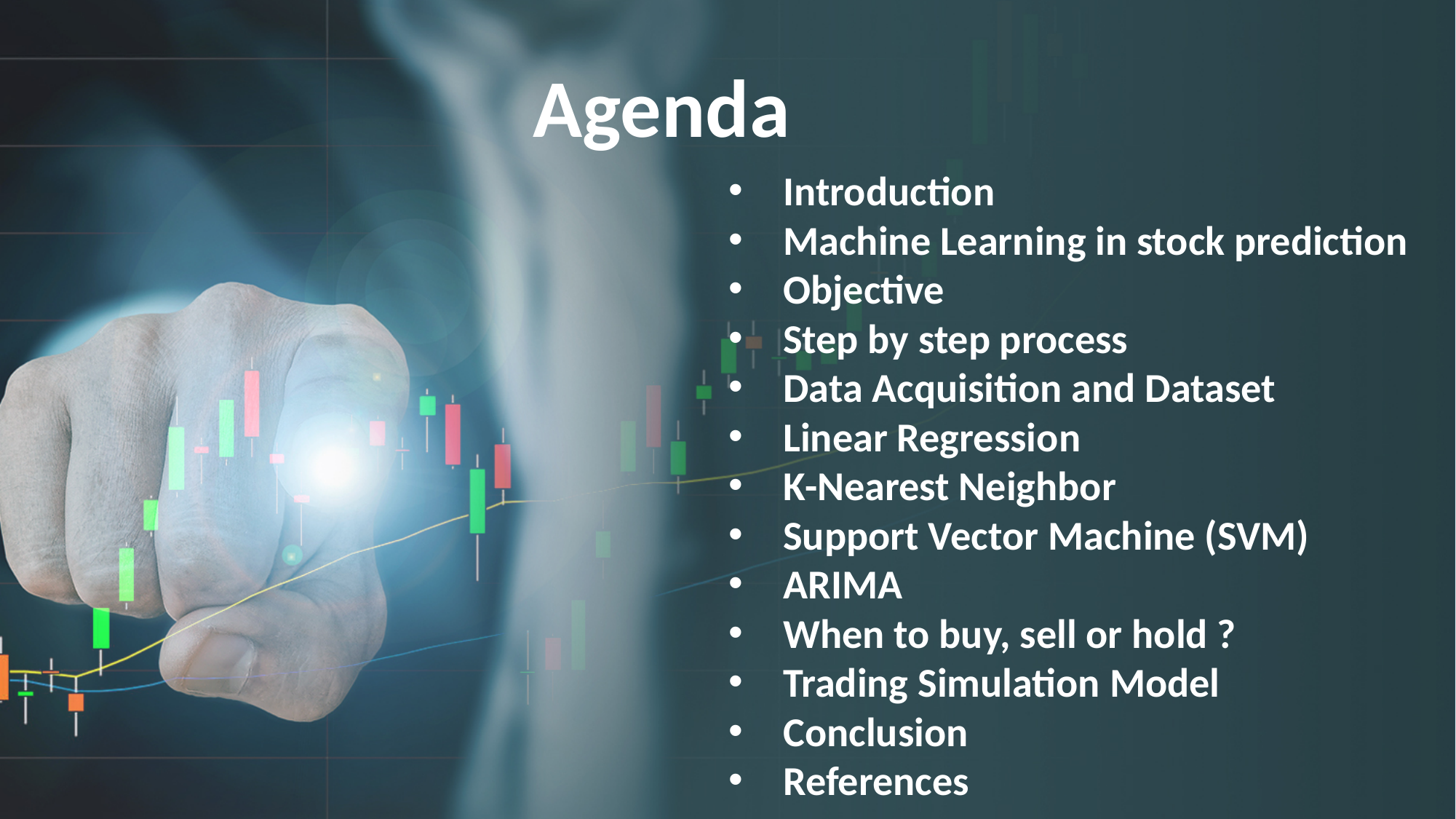

Agenda
Introduction
Machine Learning in stock prediction
Objective
Step by step process
Data Acquisition and Dataset
Linear Regression
K-Nearest Neighbor
Support Vector Machine (SVM)
ARIMA
When to buy, sell or hold ?
Trading Simulation Model
Conclusion
References